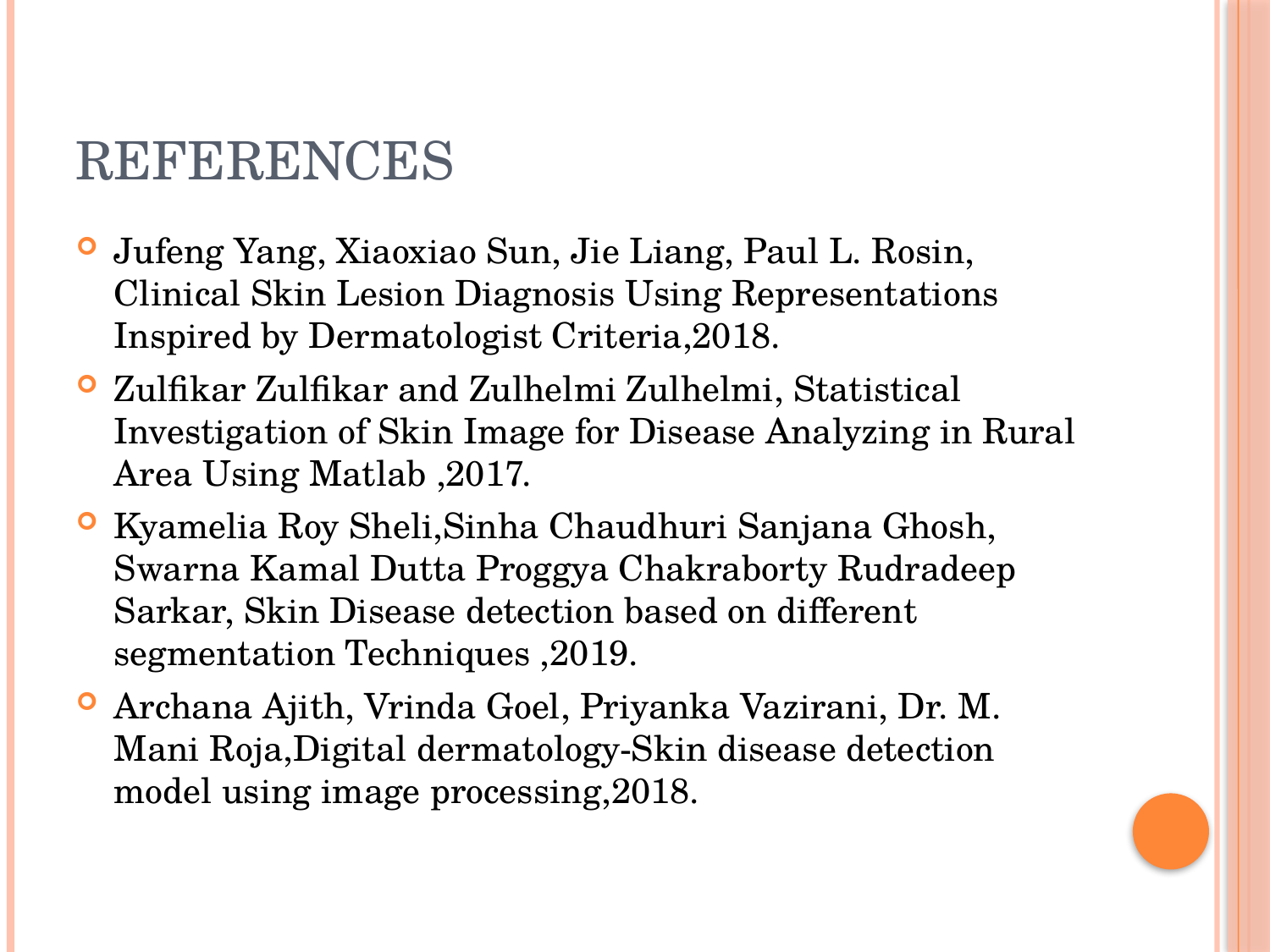

# References
Jufeng Yang, Xiaoxiao Sun, Jie Liang, Paul L. Rosin, Clinical Skin Lesion Diagnosis Using Representations Inspired by Dermatologist Criteria,2018.
Zulfikar Zulfikar and Zulhelmi Zulhelmi, Statistical Investigation of Skin Image for Disease Analyzing in Rural Area Using Matlab ,2017.
Kyamelia Roy Sheli,Sinha Chaudhuri Sanjana Ghosh, Swarna Kamal Dutta Proggya Chakraborty Rudradeep Sarkar, Skin Disease detection based on different segmentation Techniques ,2019.
Archana Ajith, Vrinda Goel, Priyanka Vazirani, Dr. M. Mani Roja,Digital dermatology-Skin disease detection model using image processing,2018.